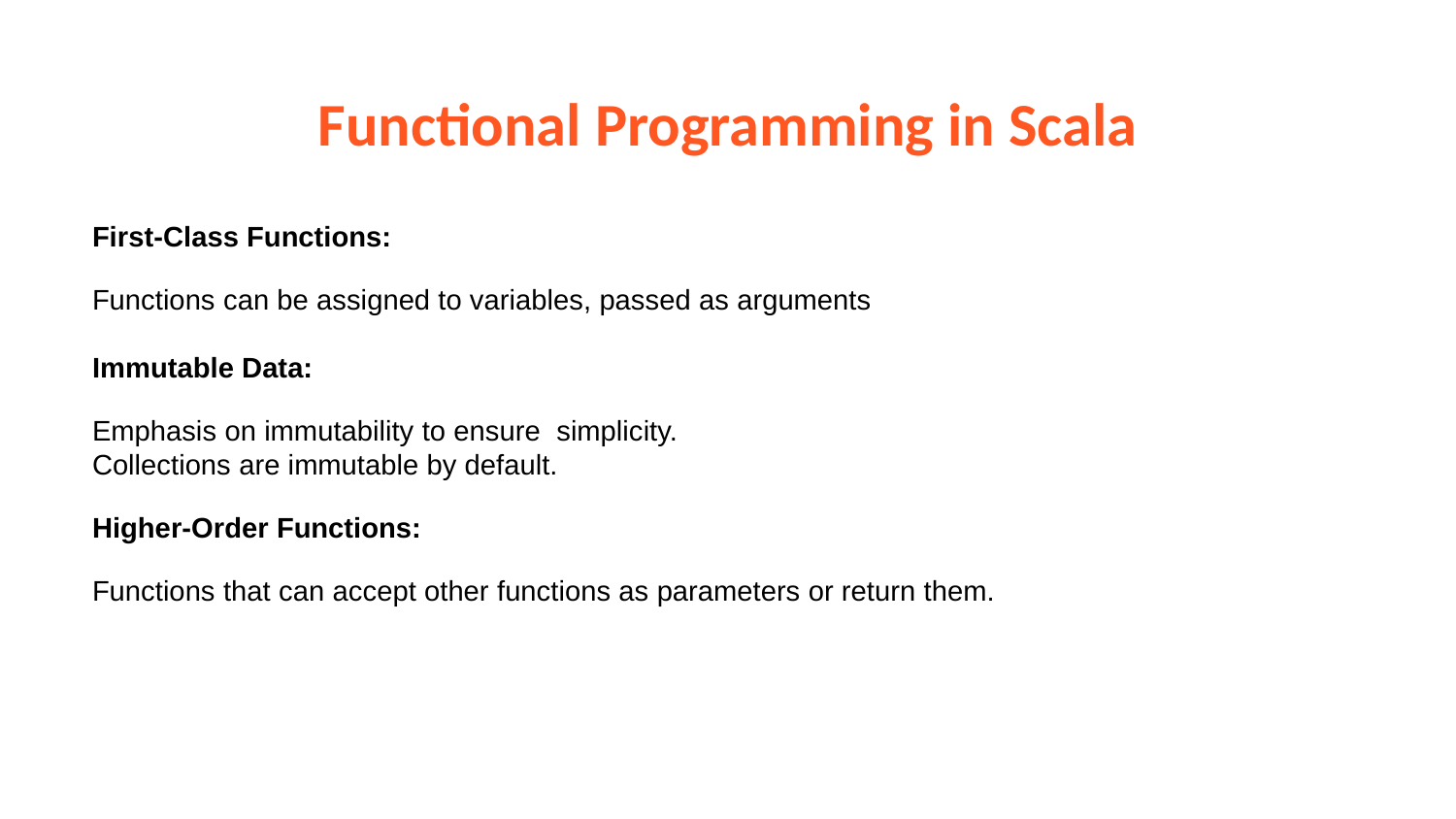

# Functional Programming in Scala
First-Class Functions:

Functions can be assigned to variables, passed as arguments

Immutable Data:

Emphasis on immutability to ensure  simplicity.
Collections are immutable by default.

Higher-Order Functions:

Functions that can accept other functions as parameters or return them.